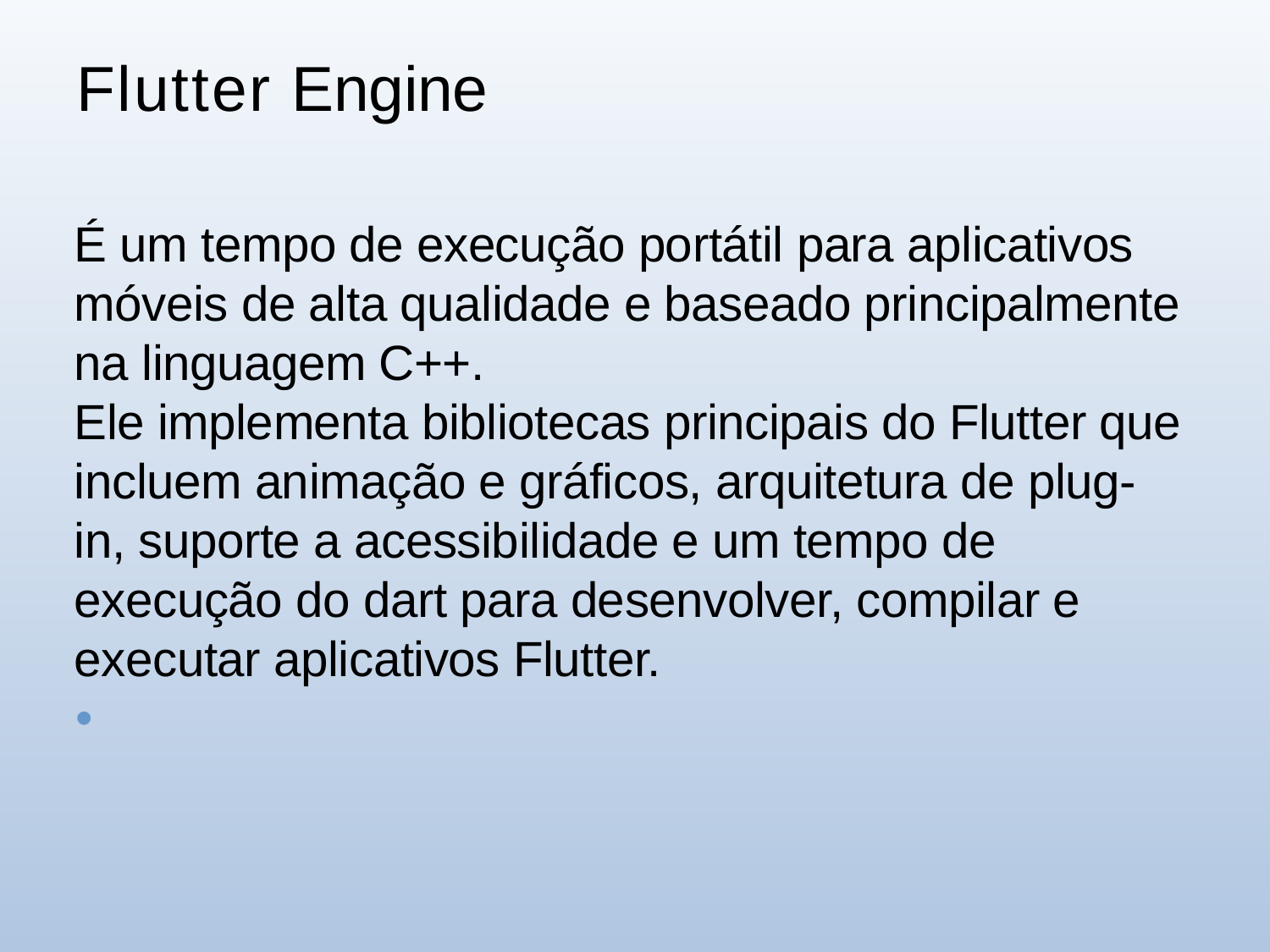

# Flutter Engine
É um tempo de execução portátil para aplicativos móveis de alta qualidade e baseado principalmente na linguagem C++.
Ele implementa bibliotecas principais do Flutter que incluem animação e gráficos, arquitetura de plug-in, suporte a acessibilidade e um tempo de execução do dart para desenvolver, compilar e executar aplicativos Flutter.